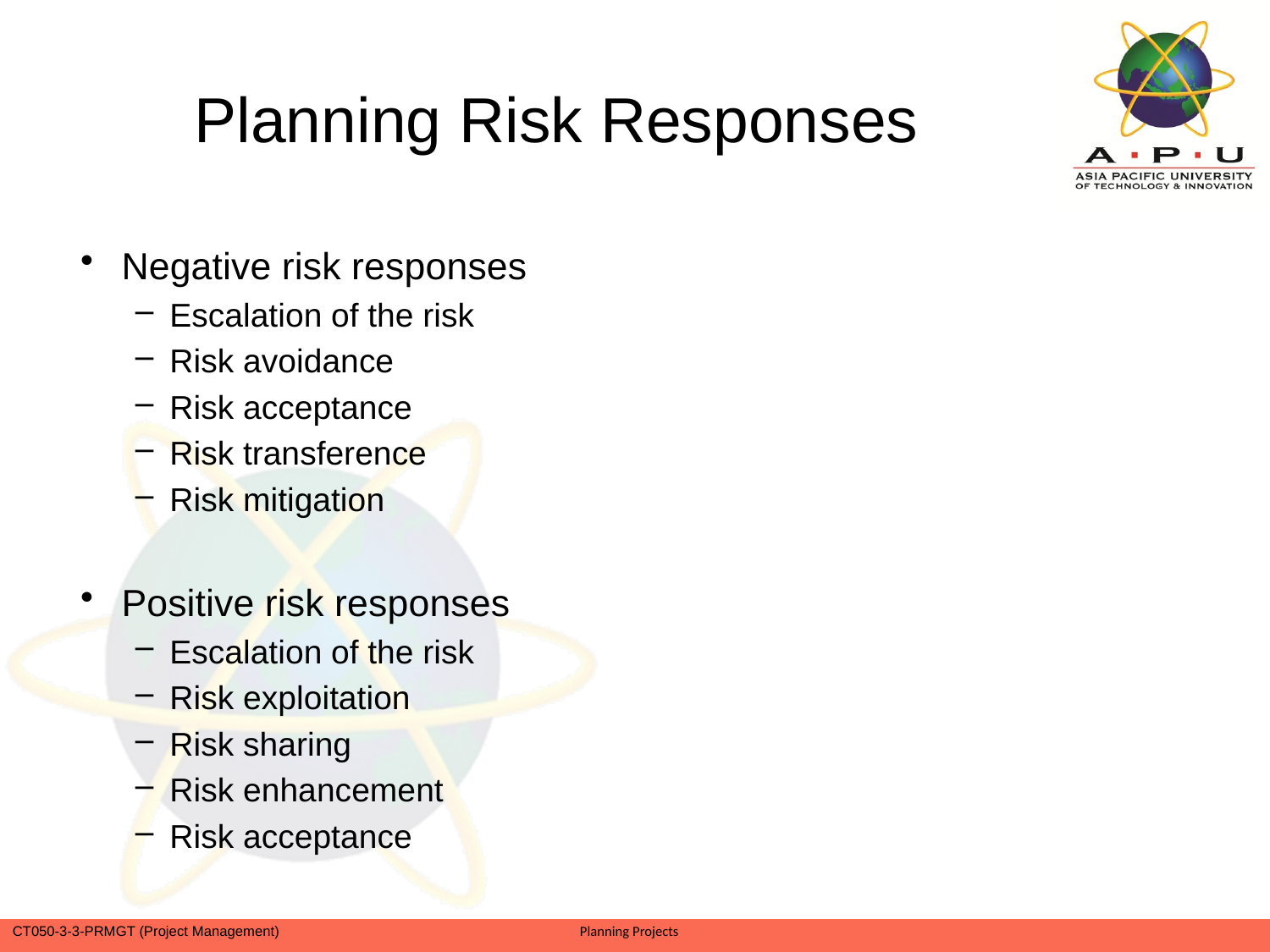

# Planning Risk Responses
Negative risk responses
Escalation of the risk
Risk avoidance
Risk acceptance
Risk transference
Risk mitigation

Positive risk responses
Escalation of the risk
Risk exploitation
Risk sharing
Risk enhancement
Risk acceptance